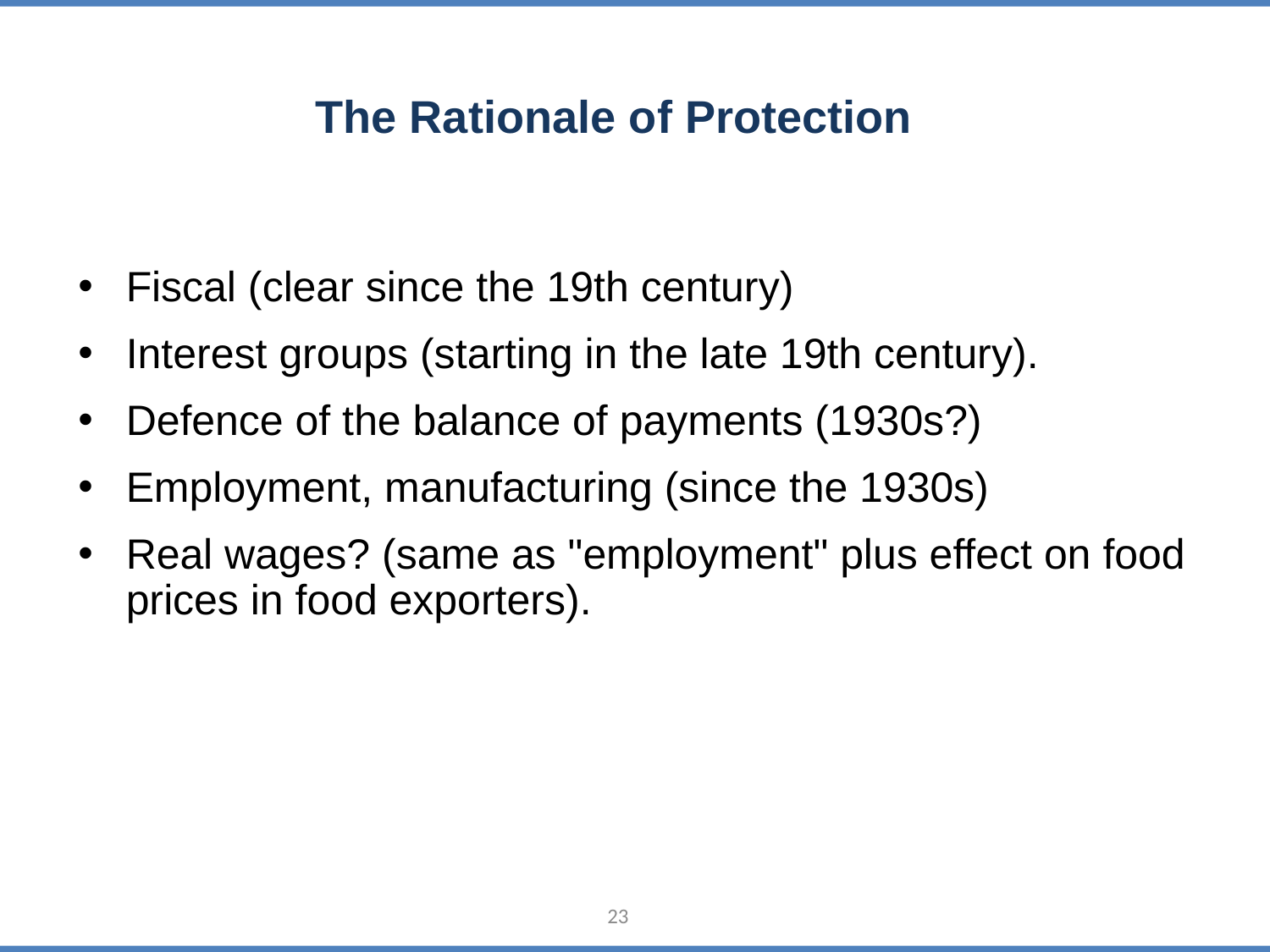

# The Rationale of Protection
Fiscal (clear since the 19th century)
Interest groups (starting in the late 19th century).
Defence of the balance of payments (1930s?)
Employment, manufacturing (since the 1930s)
Real wages? (same as "employment" plus effect on food prices in food exporters).

23